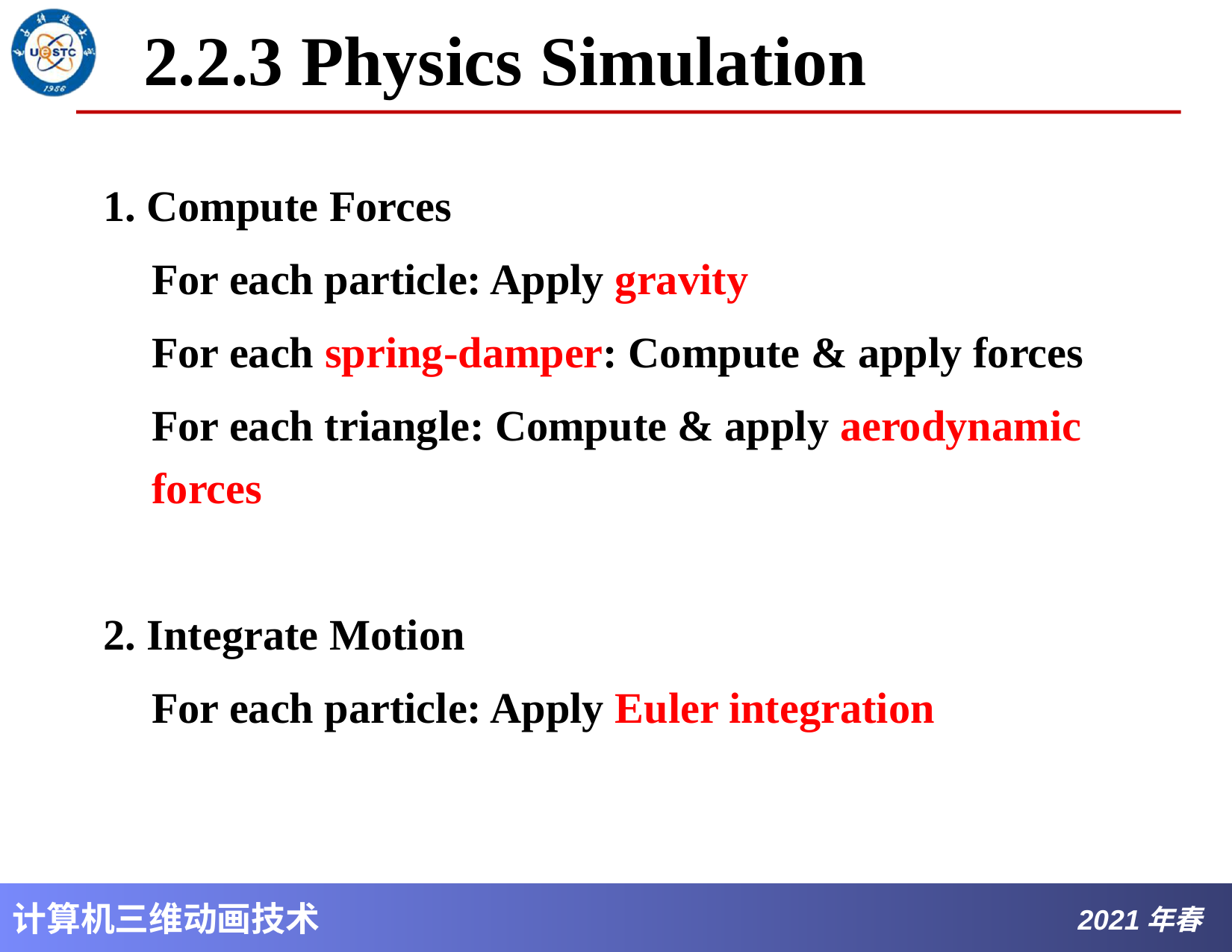

# 2.2.3 Physics Simulation
1. Compute Forces
	For each particle: Apply gravity
	For each spring-damper: Compute & apply forces
	For each triangle: Compute & apply aerodynamic forces

2. Integrate Motion
	For each particle: Apply Euler integration